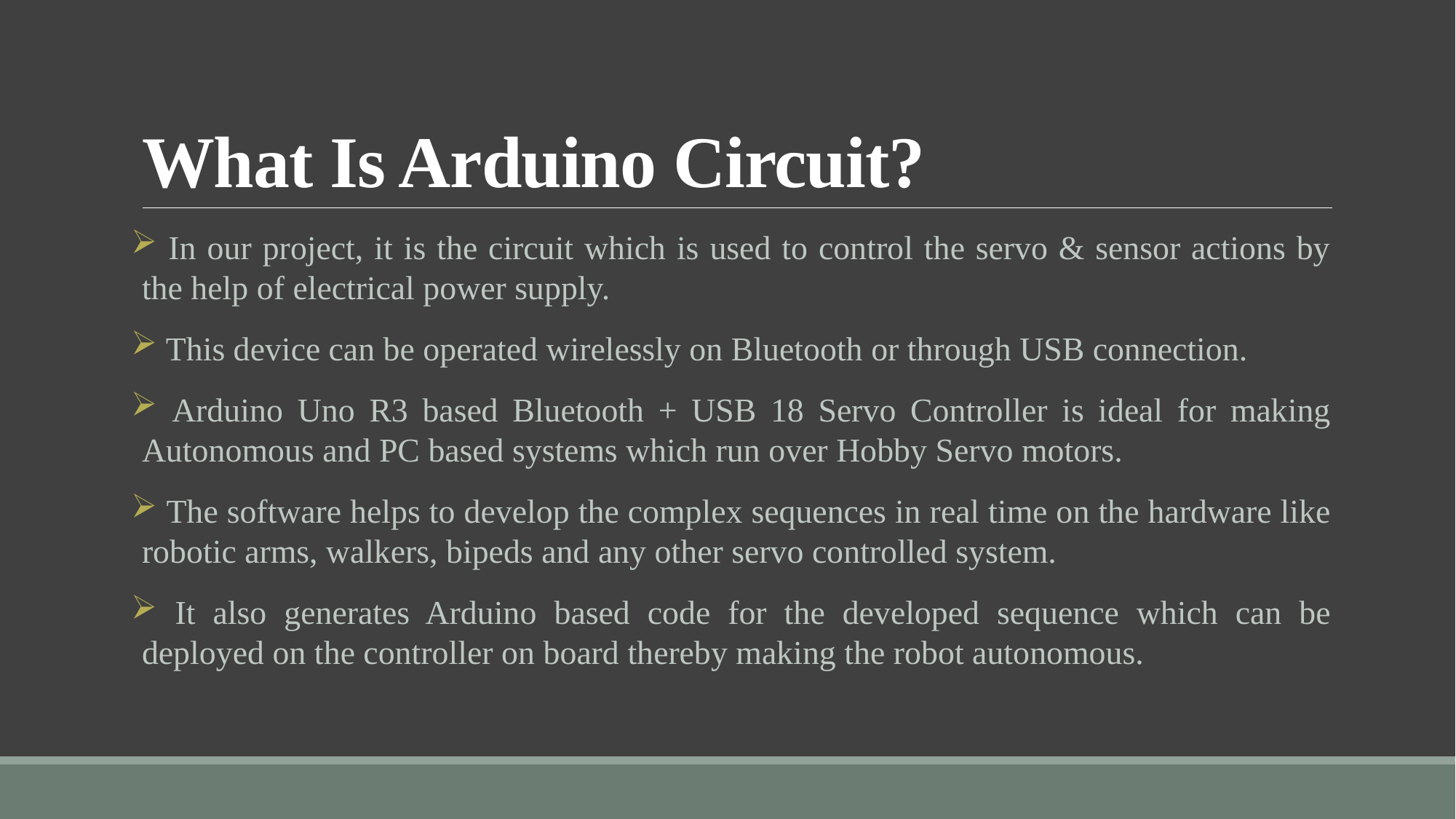

# What Is Arduino Circuit?
 In our project, it is the circuit which is used to control the servo & sensor actions by the help of electrical power supply.
 This device can be operated wirelessly on Bluetooth or through USB connection.
 Arduino Uno R3 based Bluetooth + USB 18 Servo Controller is ideal for making Autonomous and PC based systems which run over Hobby Servo motors.
 The software helps to develop the complex sequences in real time on the hardware like robotic arms, walkers, bipeds and any other servo controlled system.
 It also generates Arduino based code for the developed sequence which can be deployed on the controller on board thereby making the robot autonomous.